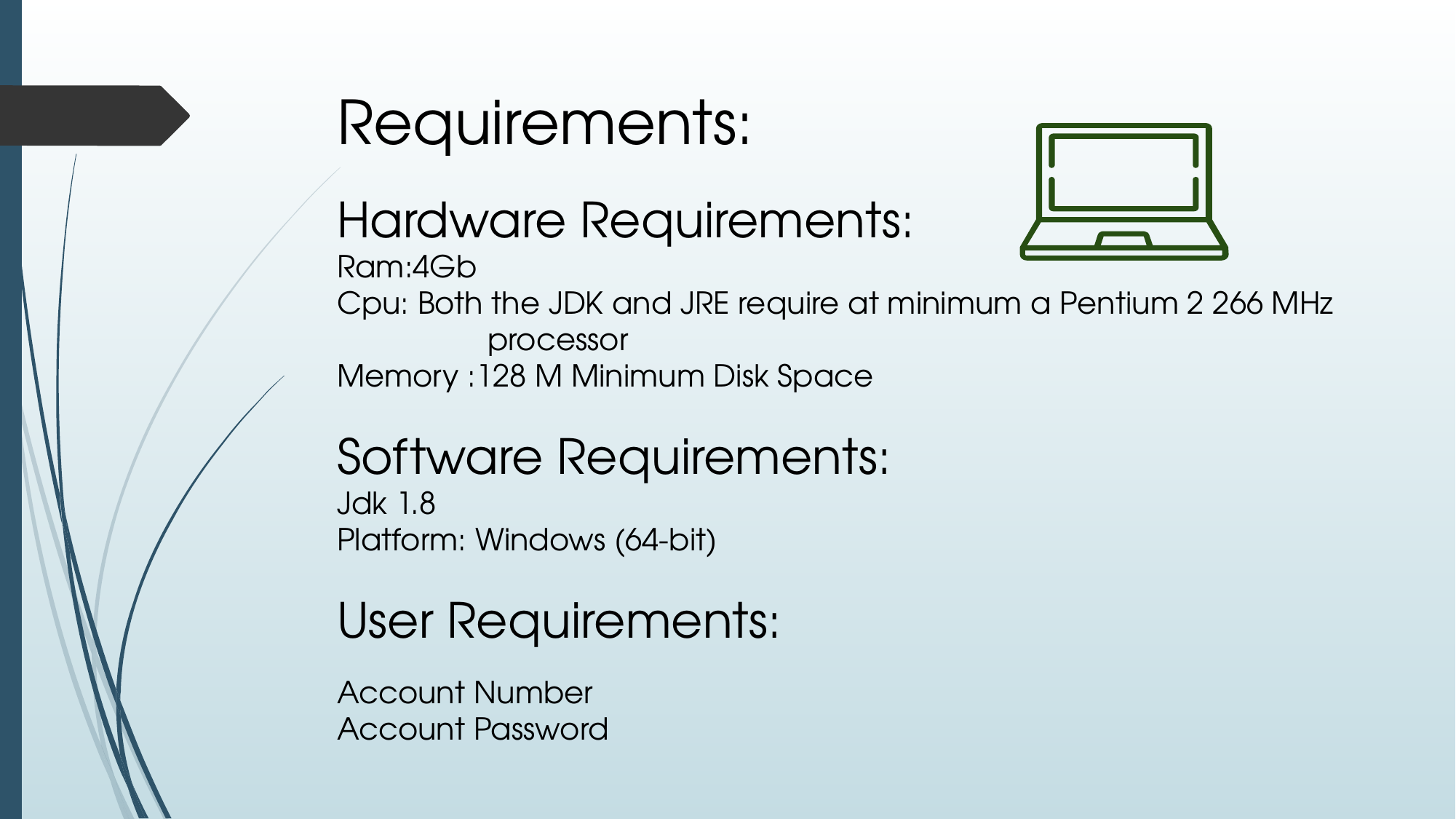

Requirements:

Hardware Requirements:
Ram:4Gb
Cpu: Both the JDK and JRE require at minimum a Pentium 2 266 MHz
                  processor
Memory :128 M Minimum Disk Space

Software Requirements:
Jdk 1.8
Platform: Windows (64-bit)

User Requirements:

Account Number
Account Password